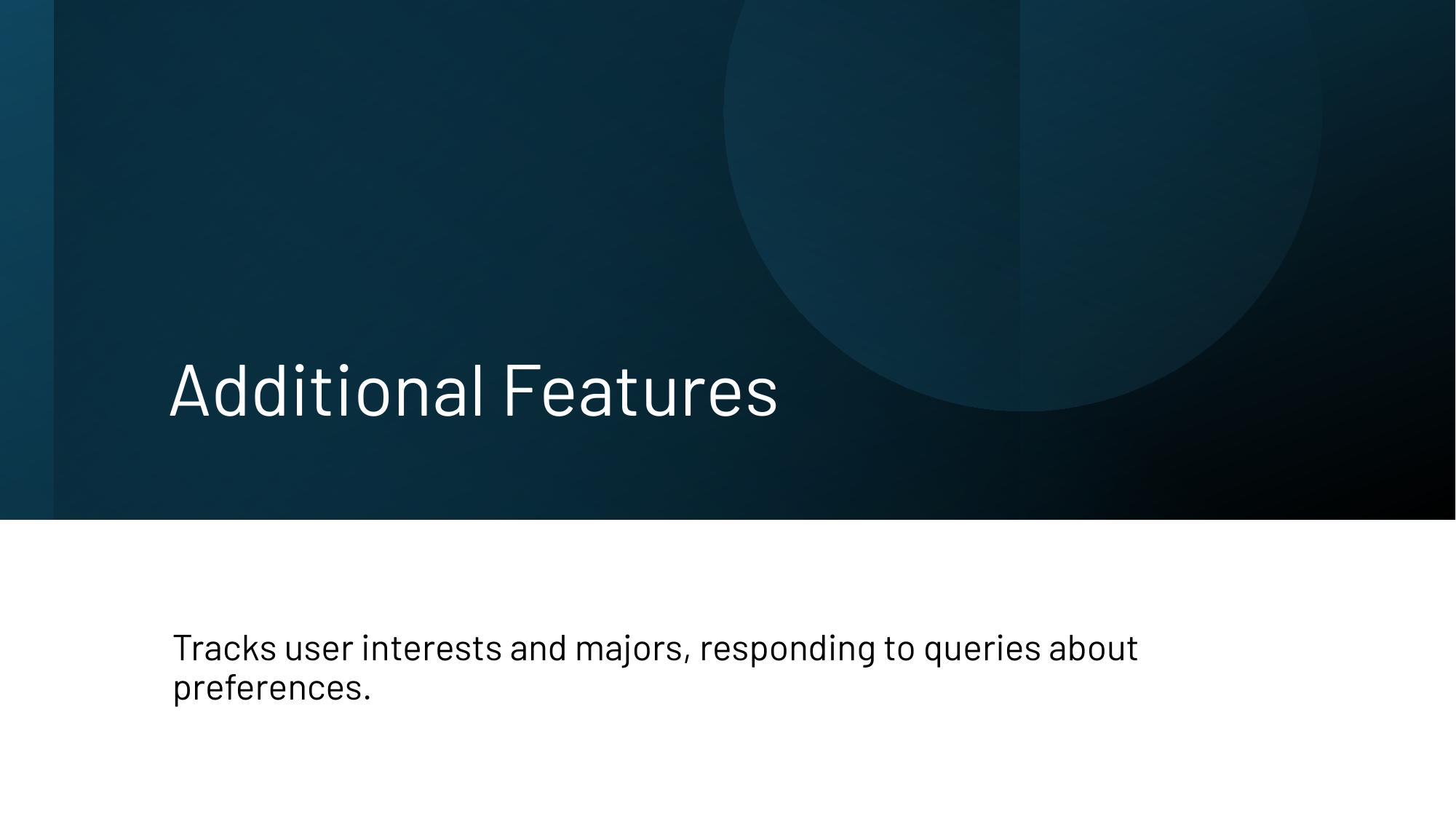

# Additional Features
Tracks user interests and majors, responding to queries about preferences.